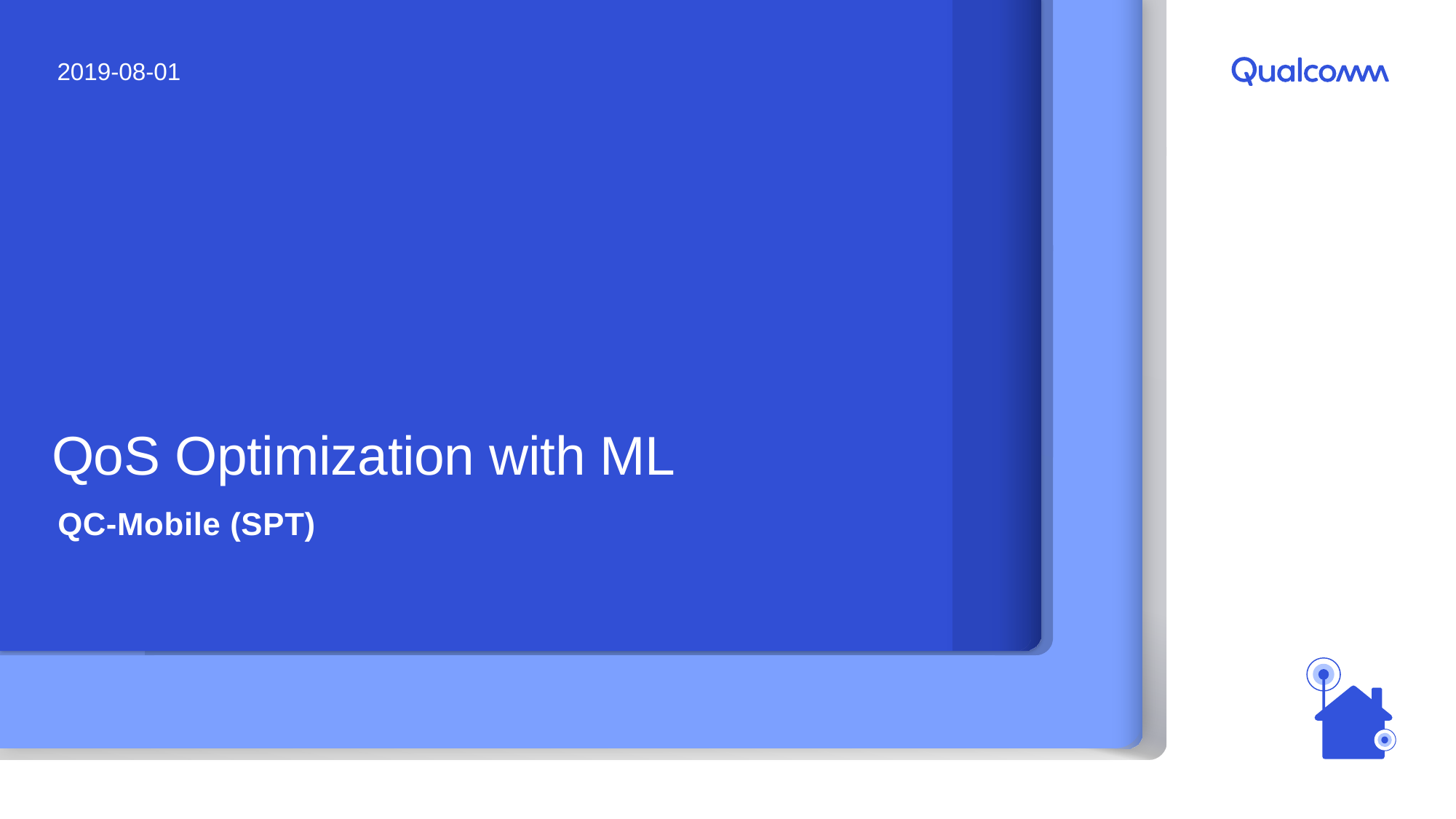

2019-08-01
# QoS Optimization with ML
QC-Mobile (SPT)